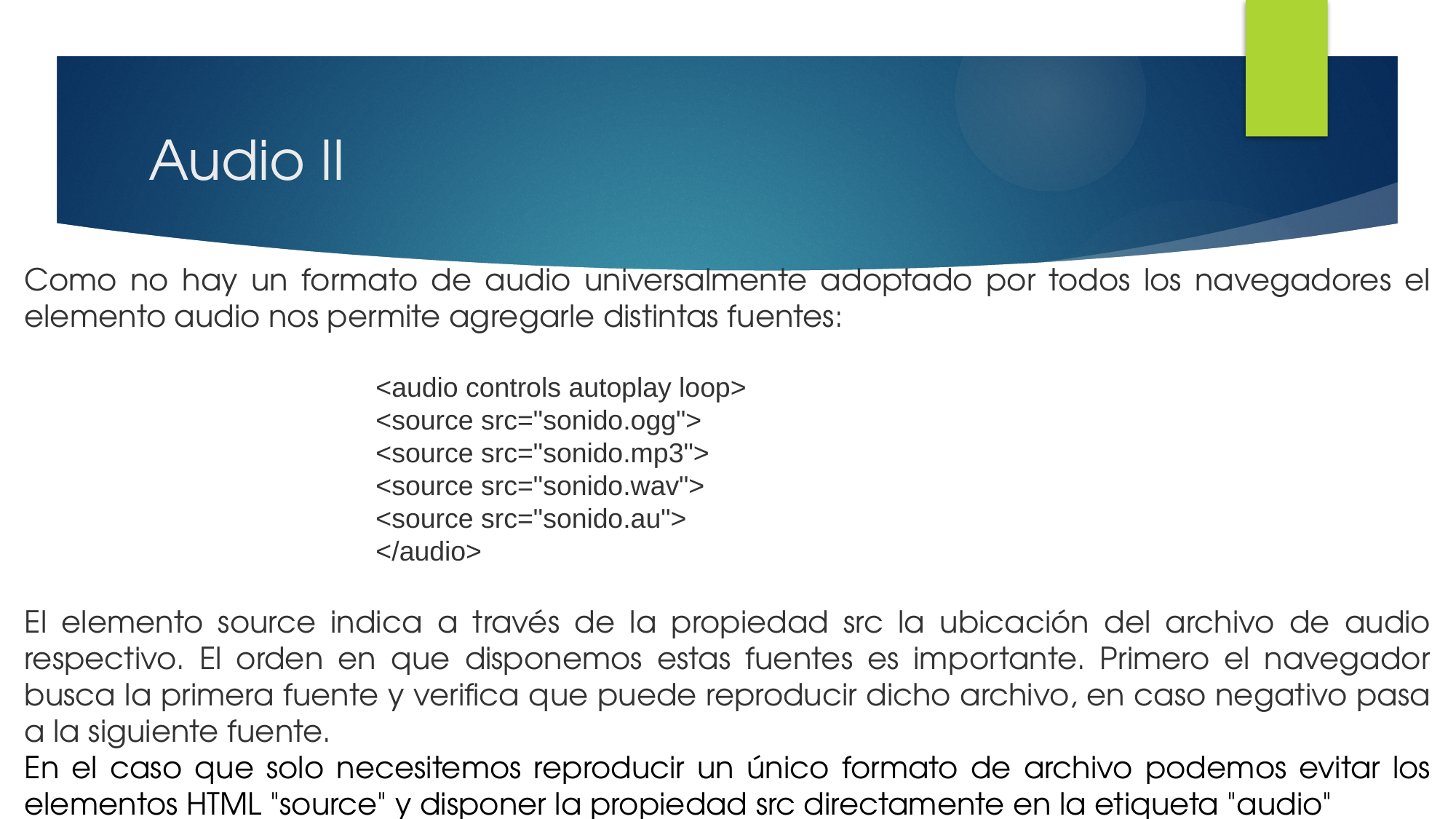

# Audio II
Como no hay un formato de audio universalmente adoptado por todos los navegadores el elemento audio nos permite agregarle distintas fuentes:

                                              <audio controls autoplay loop>
                                              <source src="sonido.ogg">
                                              <source src="sonido.mp3">
                                              <source src="sonido.wav">
                                              <source src="sonido.au">
                                              </audio>

El elemento source indica a través de la propiedad src la ubicación del archivo de audio respectivo. El orden en que disponemos estas fuentes es importante. Primero el navegador busca la primera fuente y verifica que puede reproducir dicho archivo, en caso negativo pasa a la siguiente fuente.
En el caso que solo necesitemos reproducir un único formato de archivo podemos evitar los elementos HTML "source" y disponer la propiedad src directamente en la etiqueta "audio"